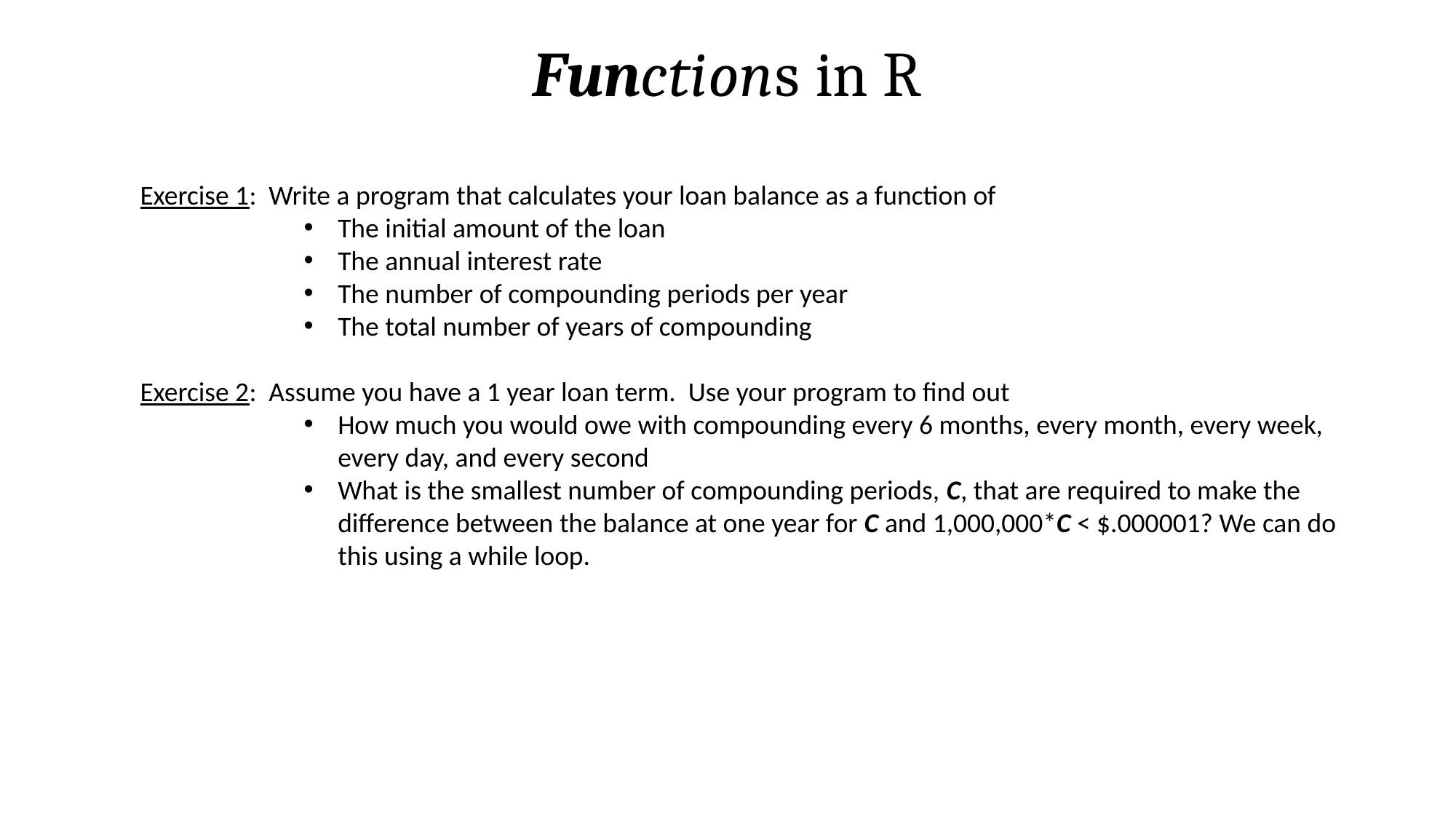

Functions in R
Exercise 1:  Write a program that calculates your loan balance as a function of
The initial amount of the loan
The annual interest rate
The number of compounding periods per year
The total number of years of compounding

Exercise 2:  Assume you have a 1 year loan term.  Use your program to find out
How much you would owe with compounding every 6 months, every month, every week, every day, and every second
What is the smallest number of compounding periods, C, that are required to make the difference between the balance at one year for C and 1,000,000*C < $.000001? We can do this using a while loop.